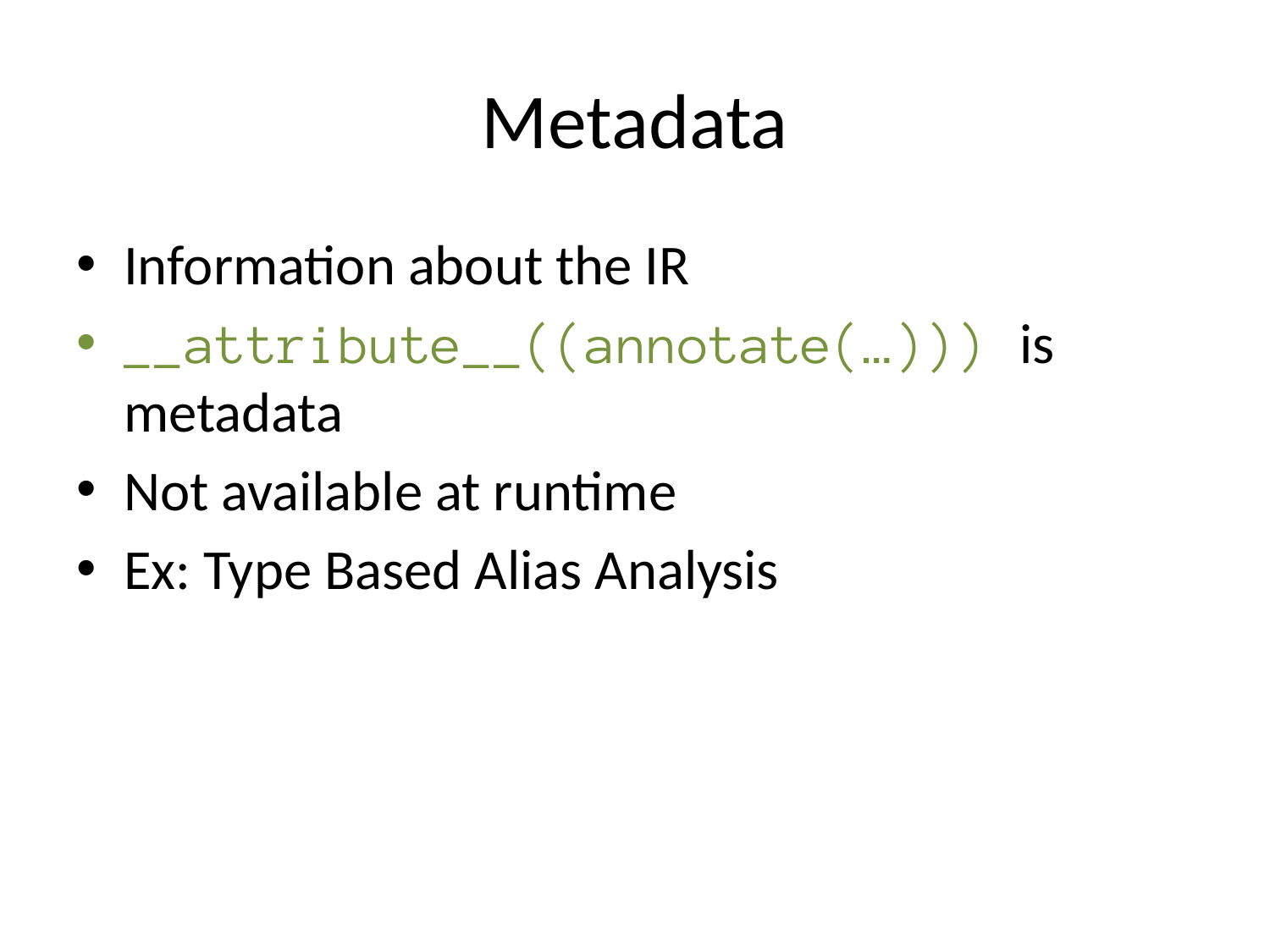

# Metadata
Information about the IR
__attribute__((annotate(…))) is metadata
Not available at runtime
Ex: Type Based Alias Analysis